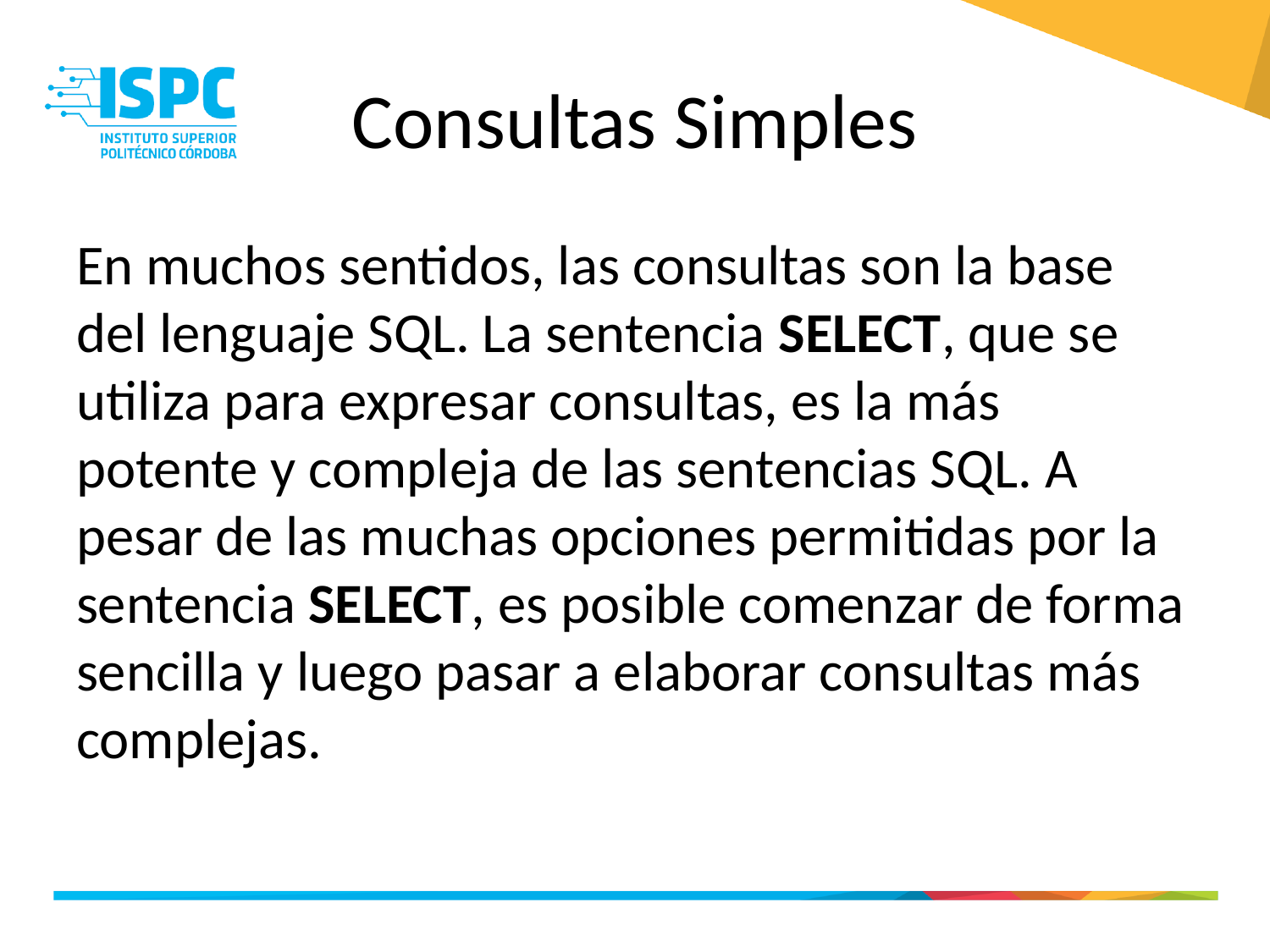

# Consultas Simples
En muchos sentidos, las consultas son la base del lenguaje SQL. La sentencia SELECT, que se utiliza para expresar consultas, es la más potente y compleja de las sentencias SQL. A pesar de las muchas opciones permitidas por la sentencia SELECT, es posible comenzar de forma sencilla y luego pasar a elaborar consultas más complejas.